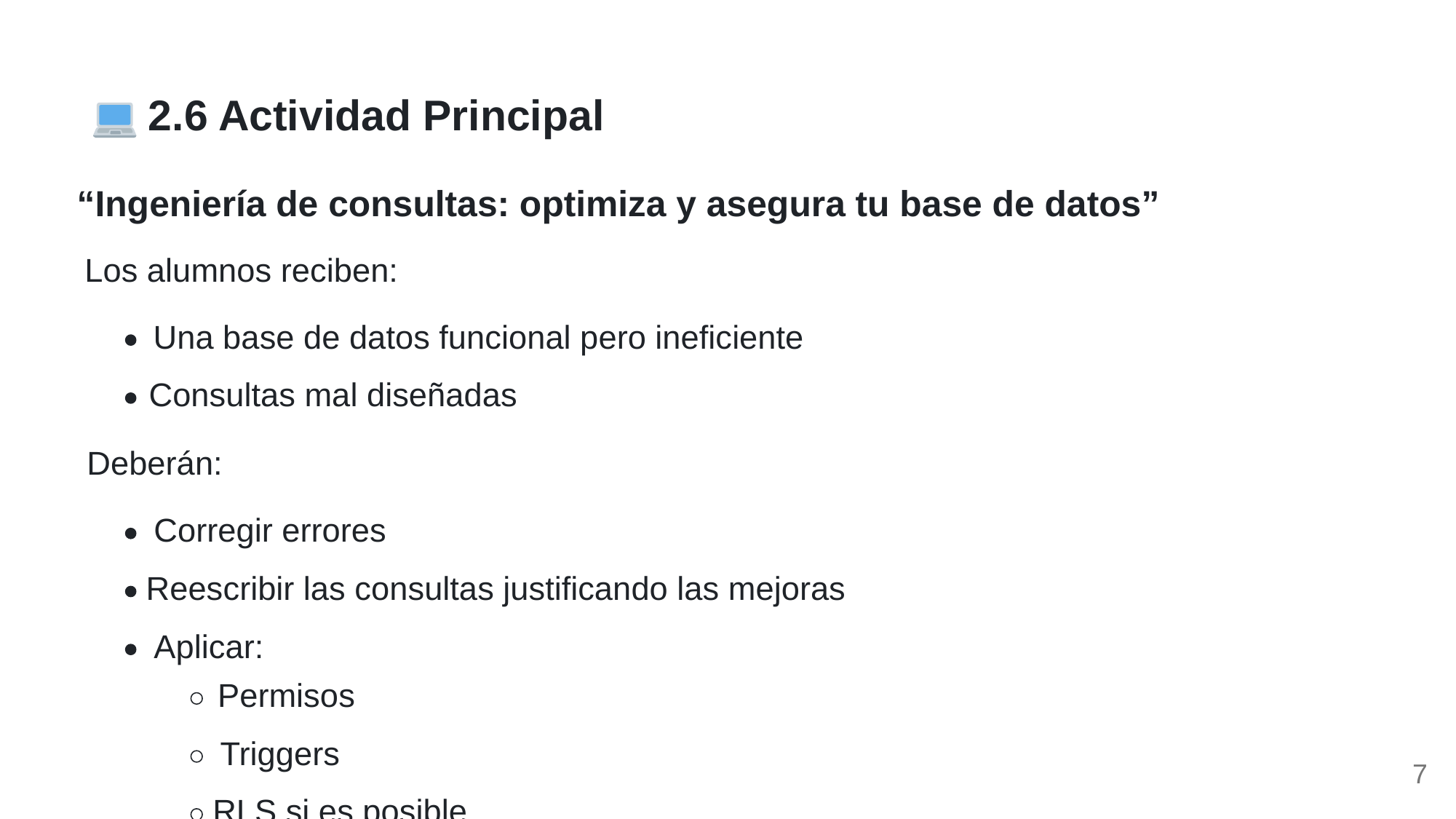

2.6 Actividad Principal

“Ingeniería de consultas: optimiza y asegura tu base de datos”
Los alumnos reciben:
Una base de datos funcional pero ineficiente

Consultas mal diseñadas

Deberán:
Corregir errores

Reescribir las consultas justificando las mejoras

Aplicar:

Permisos

Triggers

7
RLS si es posible